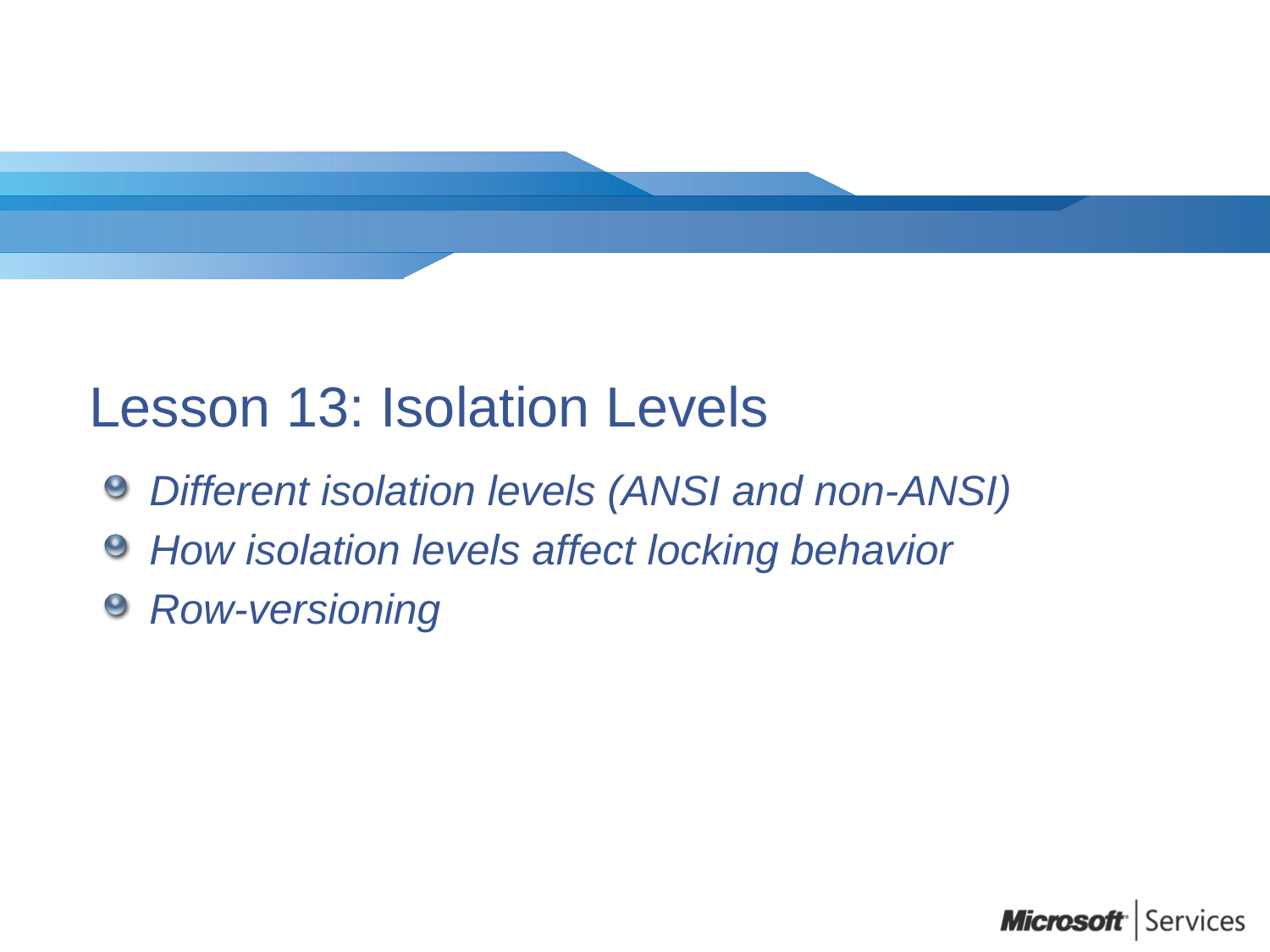

# Lesson 13: Isolation Levels
Different isolation levels (ANSI and non-ANSI)
How isolation levels affect locking behavior
Row-versioning